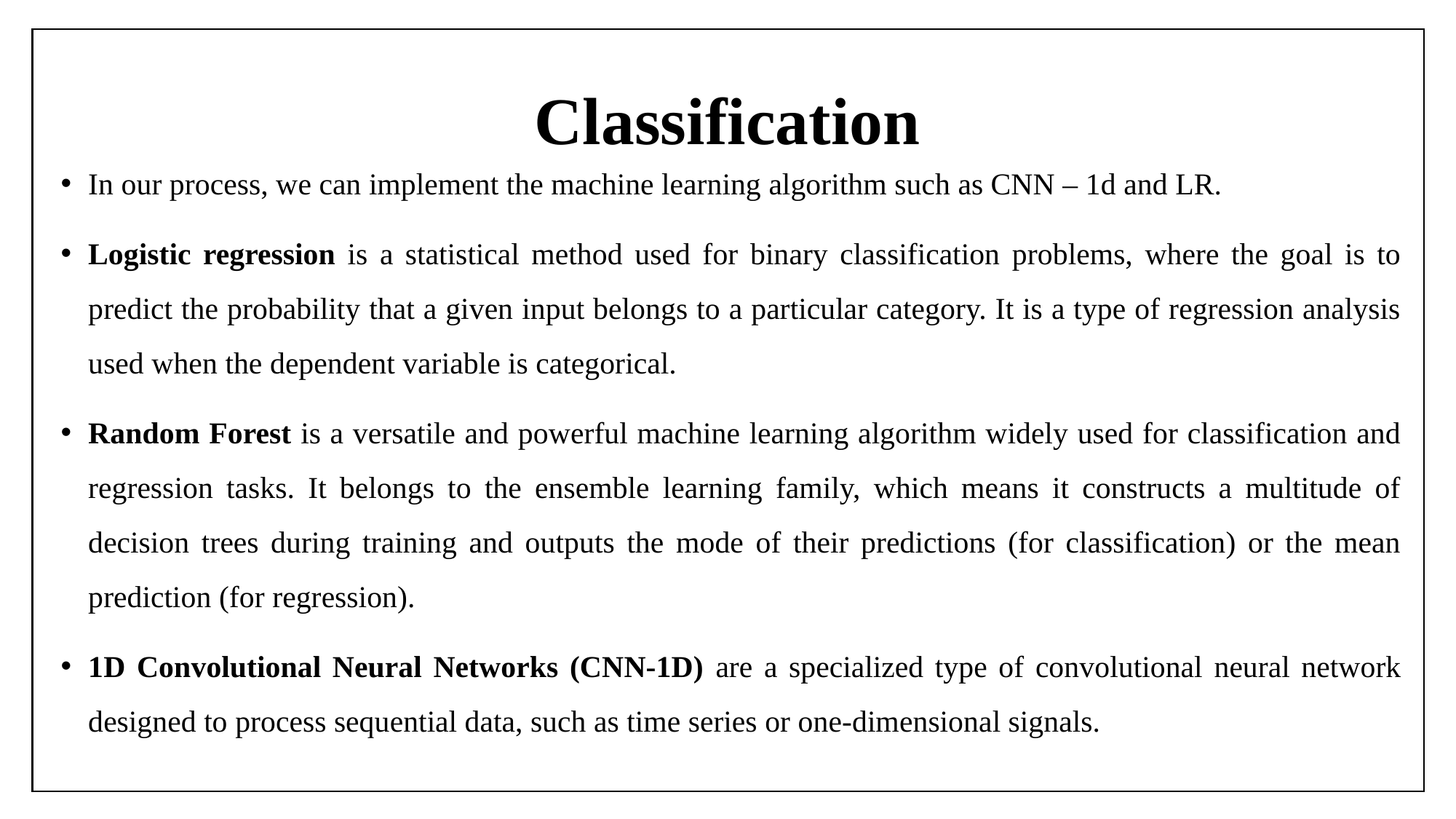

# Classification
In our process, we can implement the machine learning algorithm such as CNN – 1d and LR.
Logistic regression is a statistical method used for binary classification problems, where the goal is to predict the probability that a given input belongs to a particular category. It is a type of regression analysis used when the dependent variable is categorical.
Random Forest is a versatile and powerful machine learning algorithm widely used for classification and regression tasks. It belongs to the ensemble learning family, which means it constructs a multitude of decision trees during training and outputs the mode of their predictions (for classification) or the mean prediction (for regression).
1D Convolutional Neural Networks (CNN-1D) are a specialized type of convolutional neural network designed to process sequential data, such as time series or one-dimensional signals.